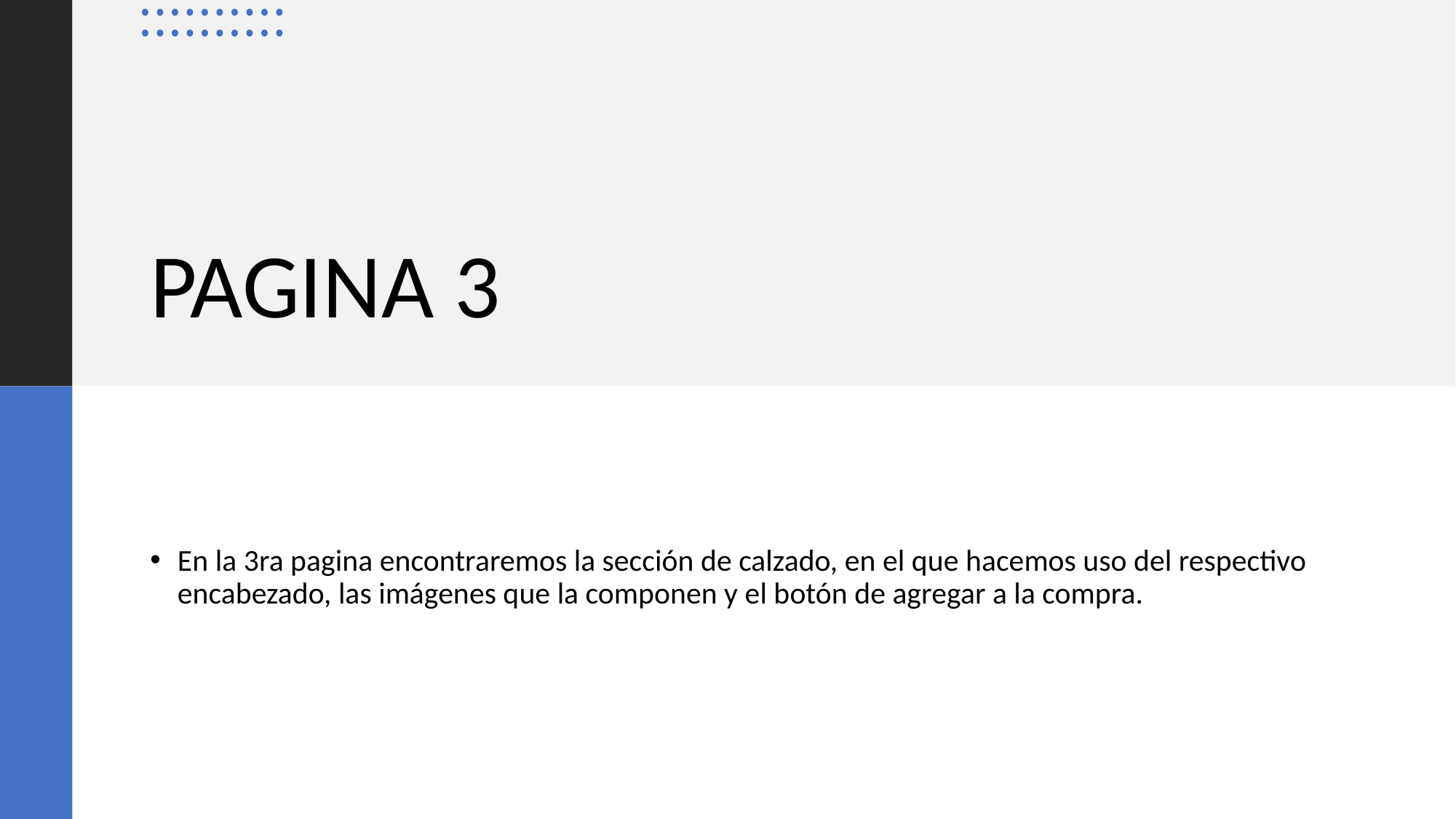

# PAGINA 3

En la 3ra pagina encontraremos la sección de calzado, en el que hacemos uso del respectivo encabezado, las imágenes que la componen y el botón de agregar a la compra.